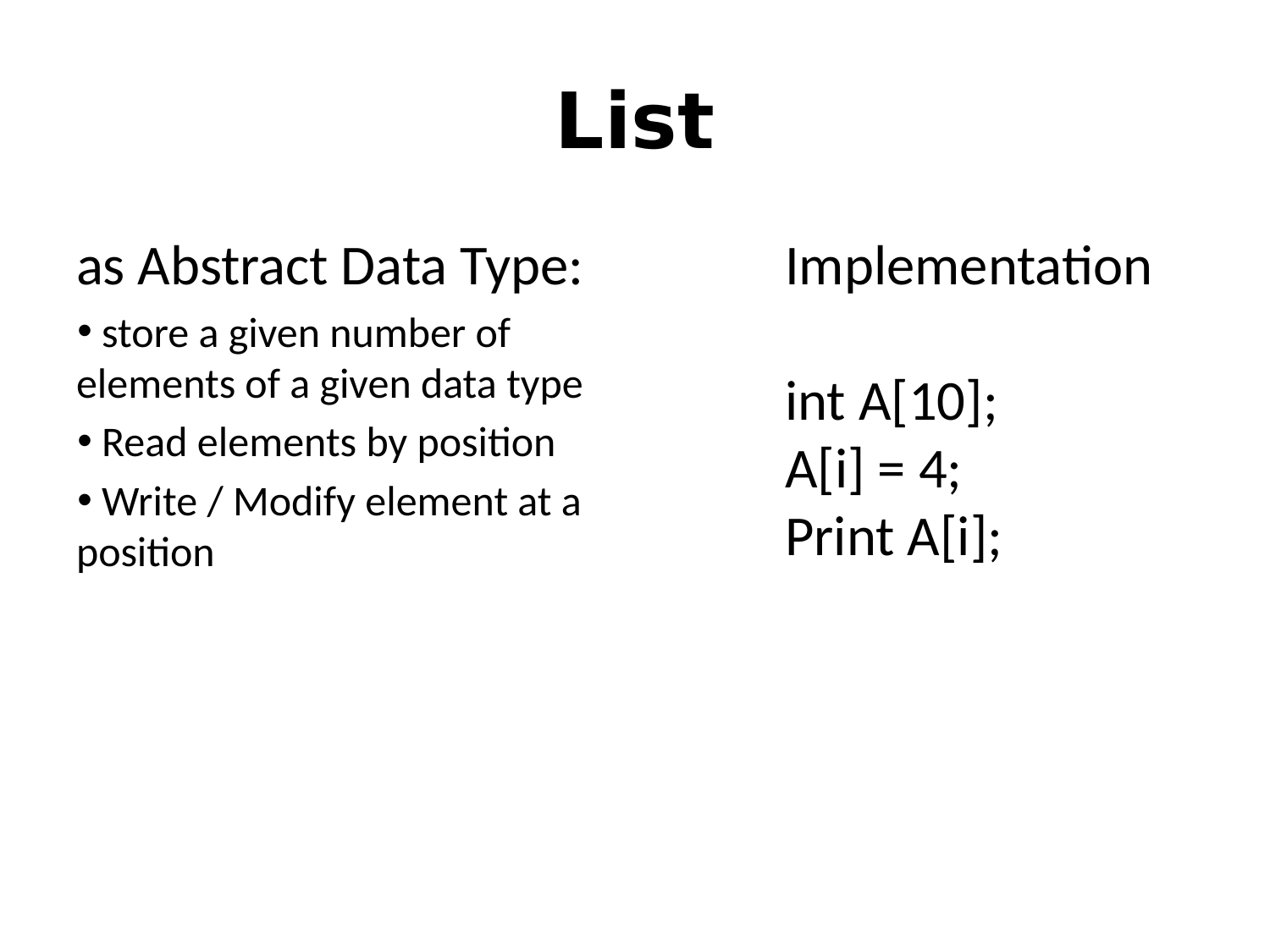

# List
as Abstract Data Type:
 store a given number of elements of a given data type
 Read elements by position
 Write / Modify element at a position

Implementation

int A[10];
A[i] = 4;
Print A[i];